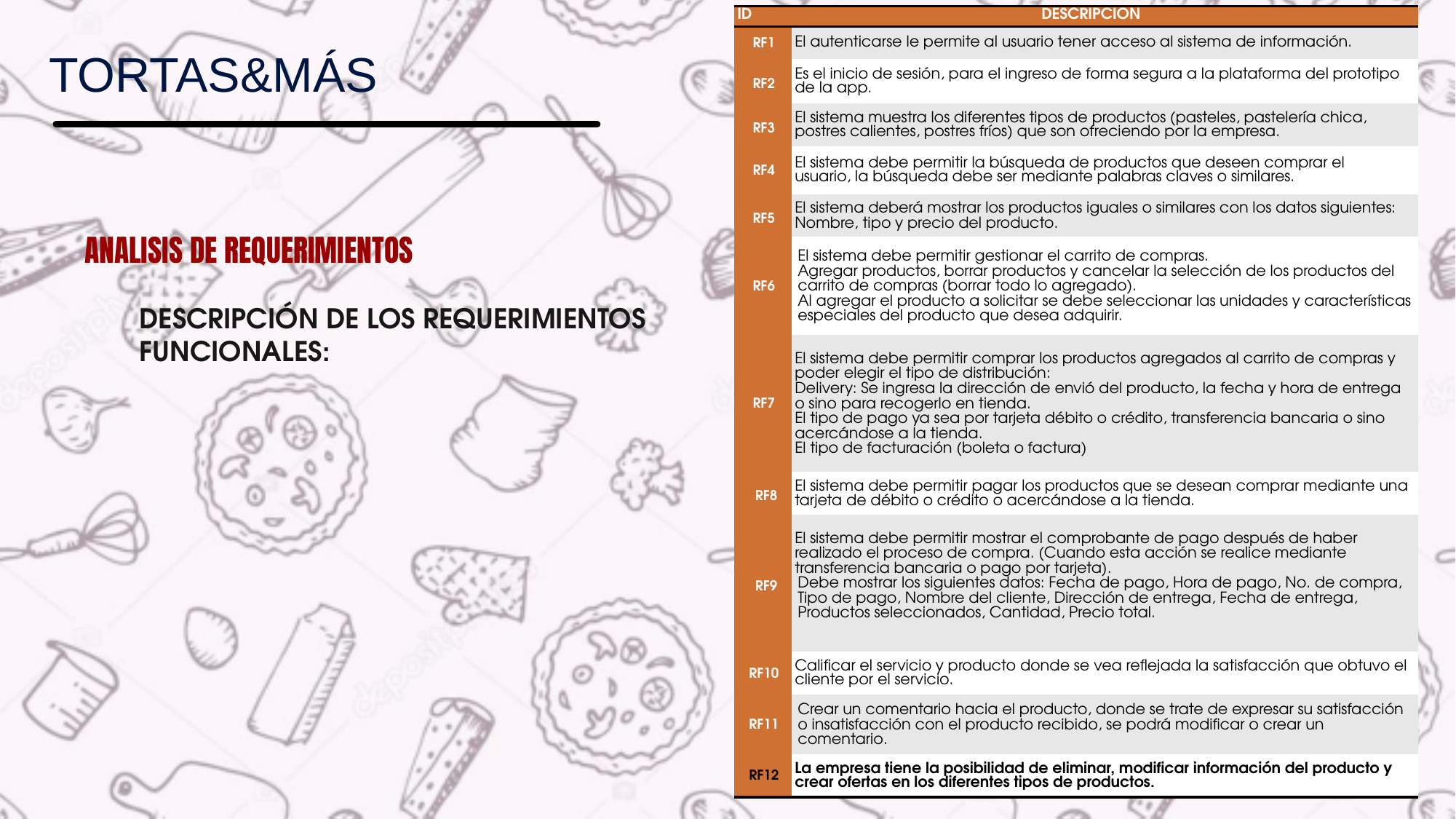

| ID DESCRIPCIÓN |  |
| --- | --- |
| RF1 | El autenticarse le permite al usuario tener acceso al sistema de información. |
| RF2 | Es el inicio de sesión, para el ingreso de forma segura a la plataforma del prototipo de la app. |
| RF3 | El sistema muestra los diferentes tipos de productos (pasteles, pastelería chica, postres calientes, postres fríos) que son ofreciendo por la empresa. |
| RF4 | El sistema debe permitir la búsqueda de productos que deseen comprar el usuario, la búsqueda debe ser mediante palabras claves o similares. |
| RF5 | El sistema deberá mostrar los productos iguales o similares con los datos siguientes: Nombre, tipo y precio del producto. |
| RF6 | El sistema debe permitir gestionar el carrito de compras. Agregar productos, borrar productos y cancelar la selección de los productos del carrito de compras (borrar todo lo agregado). Al agregar el producto a solicitar se debe seleccionar las unidades y características especiales del producto que desea adquirir. |
| RF7 | El sistema debe permitir comprar los productos agregados al carrito de compras y poder elegir el tipo de distribución: Delivery: Se ingresa la dirección de envió del producto, la fecha y hora de entrega o sino para recogerlo en tienda. El tipo de pago ya sea por tarjeta débito o crédito, transferencia bancaria o sino acercándose a la tienda. El tipo de facturación (boleta o factura) |
| RF8 | El sistema debe permitir pagar los productos que se desean comprar mediante una tarjeta de débito o crédito o acercándose a la tienda. |
| RF9 | El sistema debe permitir mostrar el comprobante de pago después de haber realizado el proceso de compra. (Cuando esta acción se realice mediante transferencia bancaria o pago por tarjeta). Debe mostrar los siguientes datos: Fecha de pago, Hora de pago, No. de compra, Tipo de pago, Nombre del cliente, Dirección de entrega, Fecha de entrega, Productos seleccionados, Cantidad, Precio total. |
| RF10 | Calificar el servicio y producto donde se vea reflejada la satisfacción que obtuvo el cliente por el servicio. |
| RF11 | Crear un comentario hacia el producto, donde se trate de expresar su satisfacción o insatisfacción con el producto recibido, se podrá modificar o crear un comentario. |
| RF12 | La empresa tiene la posibilidad de eliminar, modificar información del producto y crear ofertas en los diferentes tipos de productos. |
# Tortas&máS
ANALISIS DE REQUERIMIENTOS

DESCRIPCIÓN DE LOS REQUERIMIENTOS FUNCIONALES: